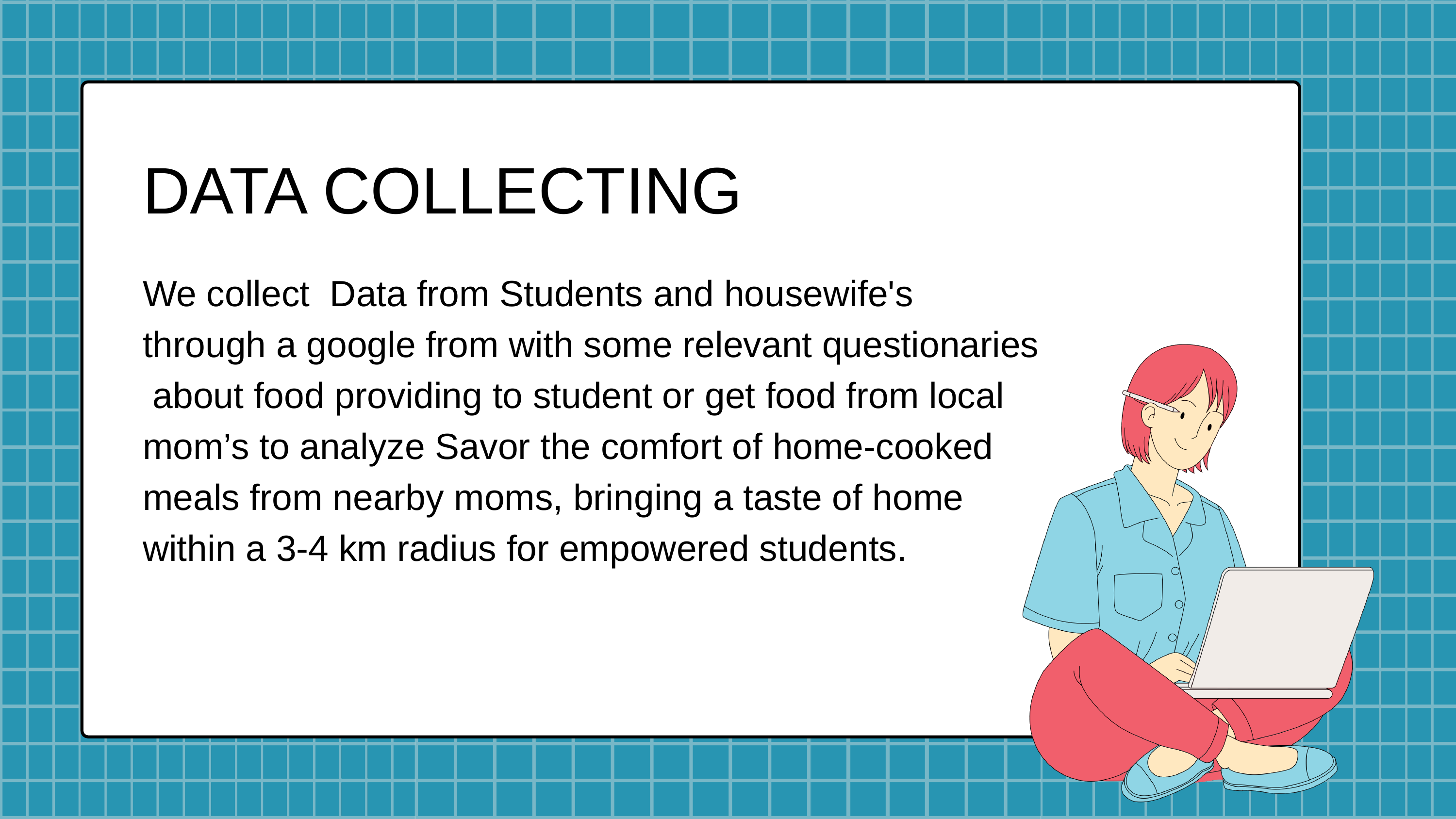

DATA COLLECTING
We collect  Data from Students and housewife's
through a google from with some relevant questionaries  about food providing to student or get food from local mom’s to analyze Savor the comfort of home-cooked meals from nearby moms, bringing a taste of home within a 3-4 km radius for empowered students.